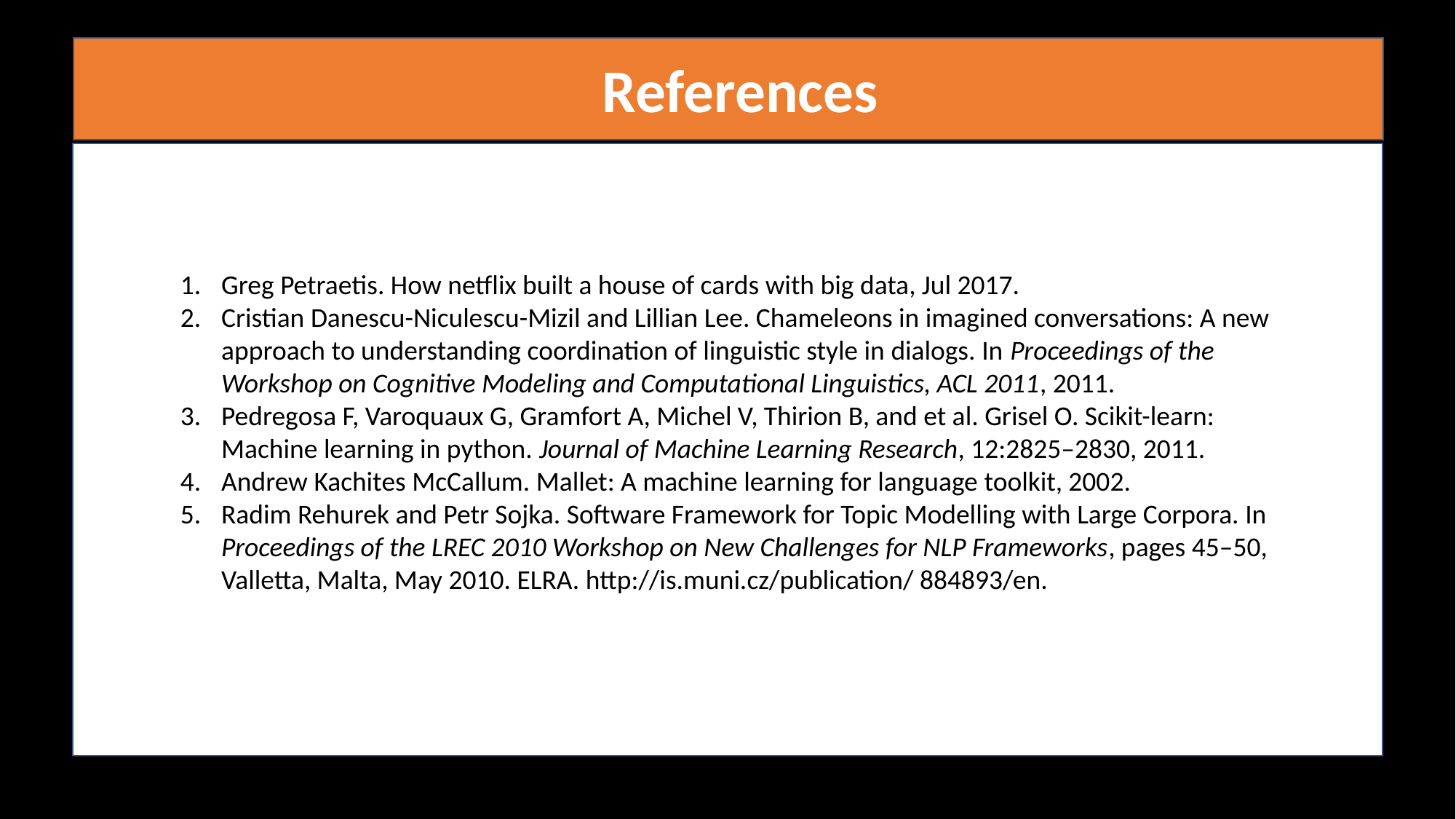

References

Greg Petraetis. How netflix built a house of cards with big data, Jul 2017.
Cristian Danescu-Niculescu-Mizil and Lillian Lee. Chameleons in imagined conversations: A new approach to understanding coordination of linguistic style in dialogs. In Proceedings of the Workshop on Cognitive Modeling and Computational Linguistics, ACL 2011, 2011.
Pedregosa F, Varoquaux G, Gramfort A, Michel V, Thirion B, and et al. Grisel O. Scikit-learn: Machine learning in python. Journal of Machine Learning Research, 12:2825–2830, 2011.
Andrew Kachites McCallum. Mallet: A machine learning for language toolkit, 2002.
Radim Rehurek and Petr Sojka. Software Framework for Topic Modelling with Large Corpora. In Proceedings of the LREC 2010 Workshop on New Challenges for NLP Frameworks, pages 45–50, Valletta, Malta, May 2010. ELRA. http://is.muni.cz/publication/ 884893/en.